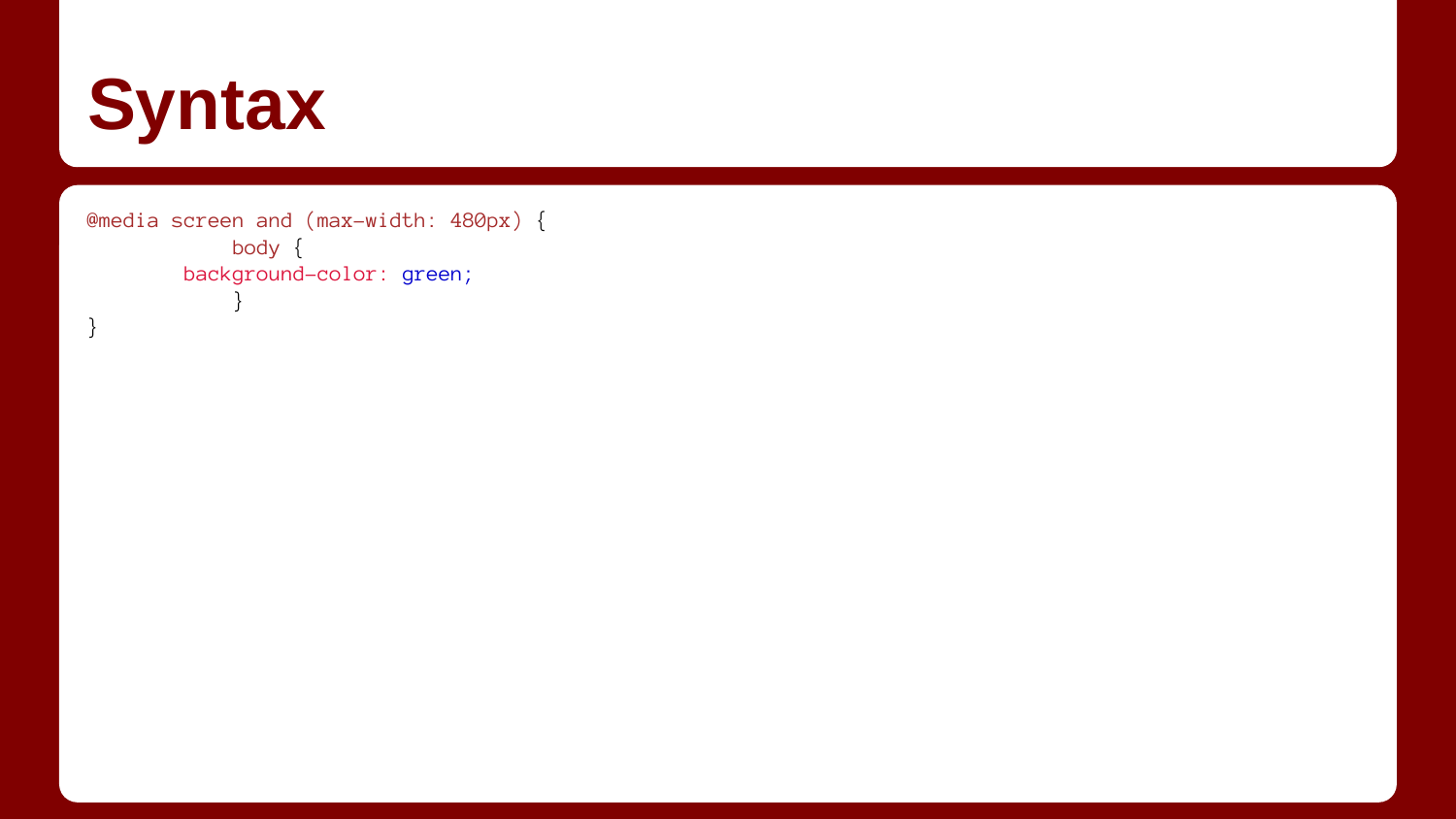

# Syntax
@media screen and (max-width: 480px) {
	body {
        background-color: green;
	}
}